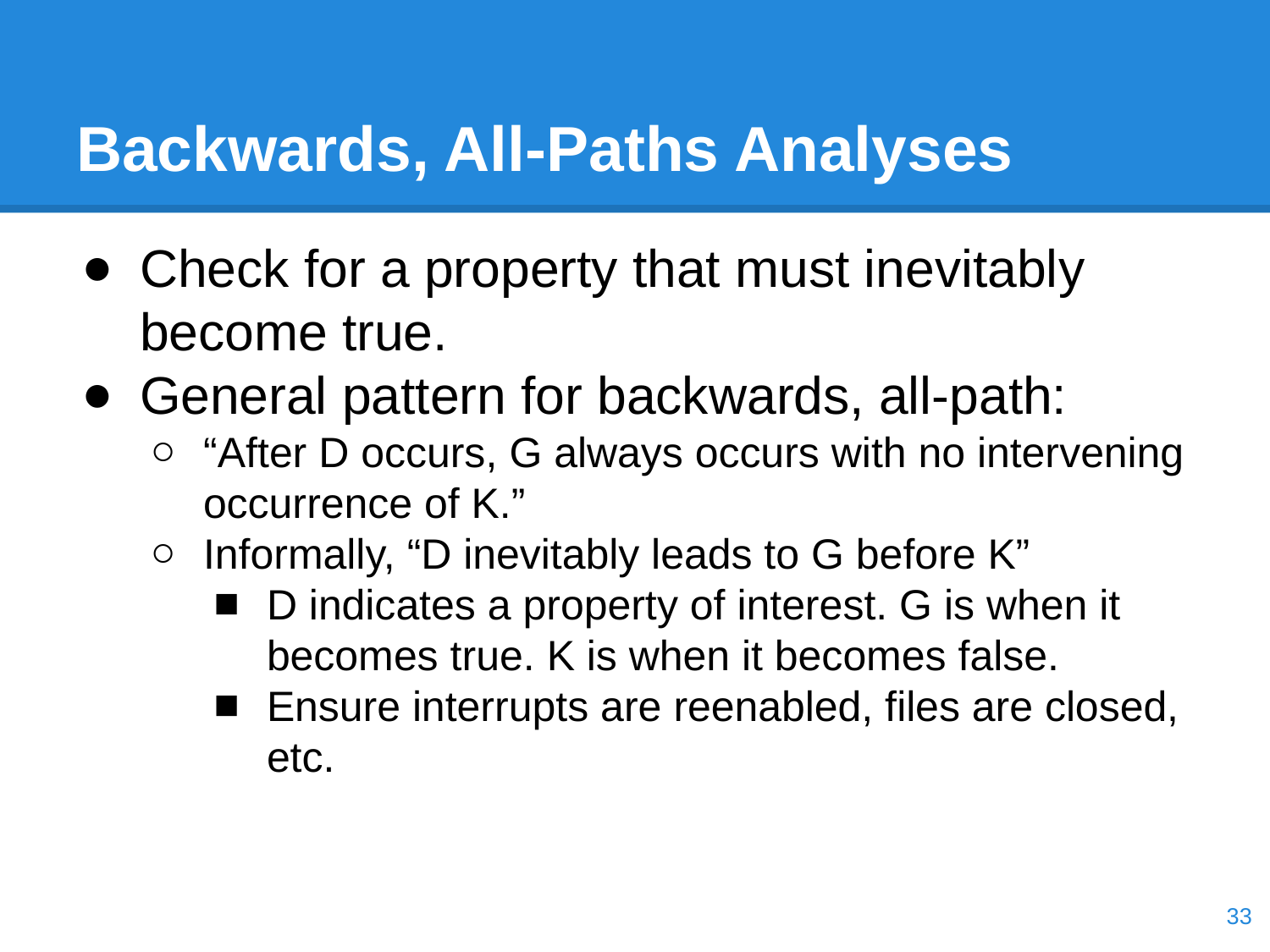

# Backwards, All-Paths Analyses
Check for a property that must inevitably become true.
General pattern for backwards, all-path:
“After D occurs, G always occurs with no intervening occurrence of K.”
Informally, “D inevitably leads to G before K”
D indicates a property of interest. G is when it becomes true. K is when it becomes false.
Ensure interrupts are reenabled, files are closed, etc.
33